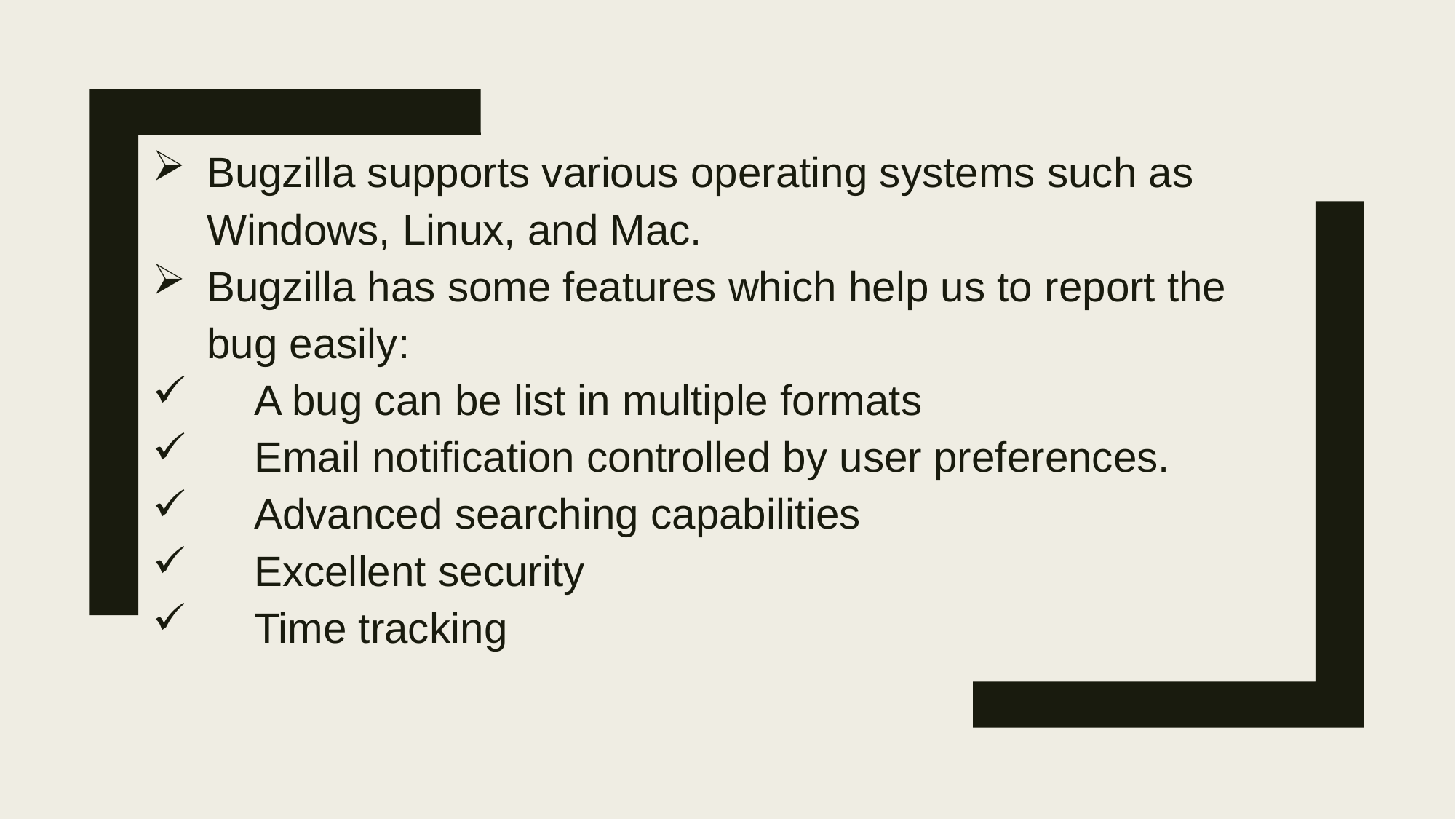

Bugzilla supports various operating systems such as Windows, Linux, and Mac.
Bugzilla has some features which help us to report the bug easily:
    A bug can be list in multiple formats
    Email notification controlled by user preferences.
    Advanced searching capabilities
    Excellent security
    Time tracking